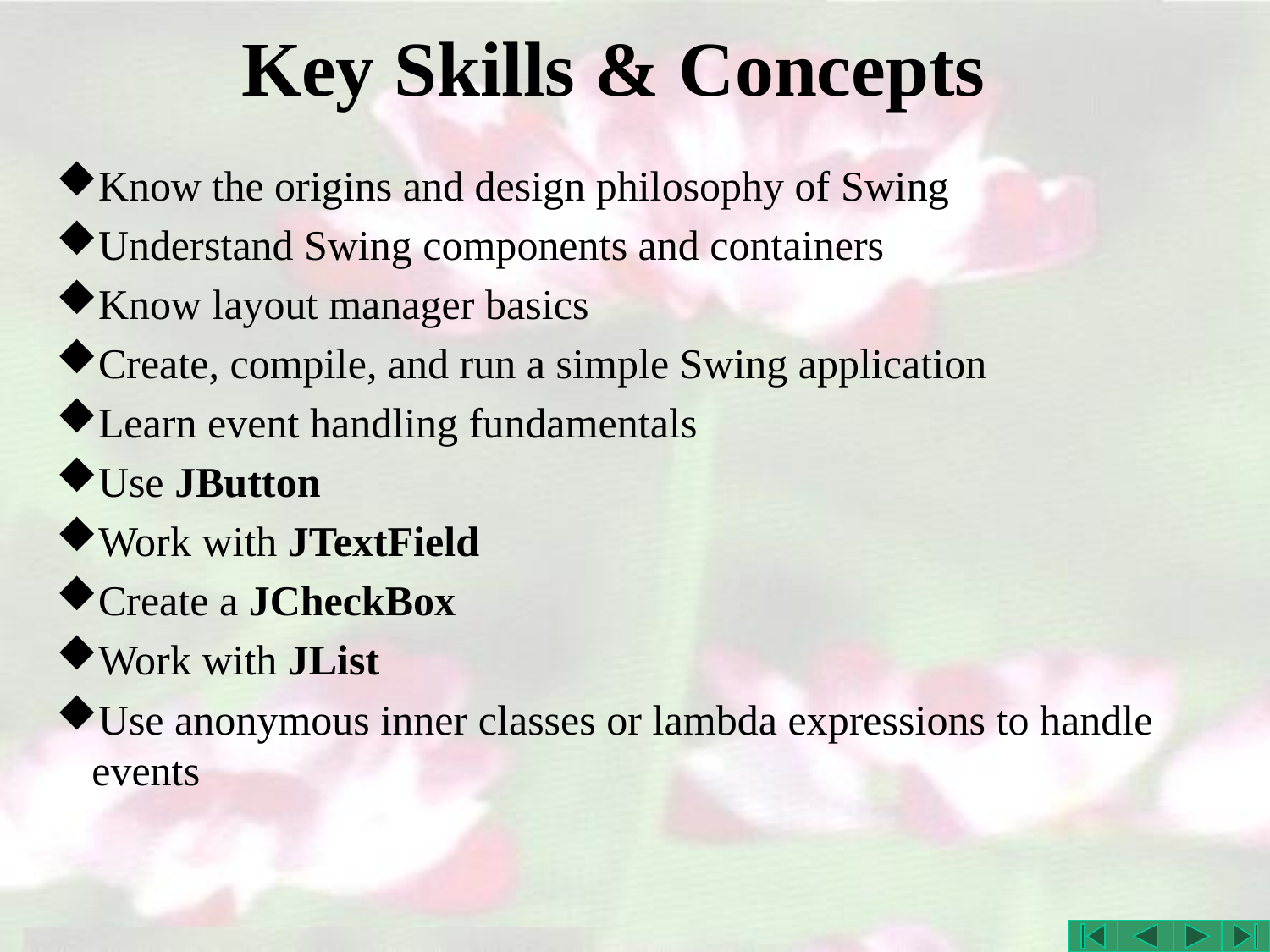

# Key Skills & Concepts
Know the origins and design philosophy of Swing
Understand Swing components and containers
Know layout manager basics
Create, compile, and run a simple Swing application
Learn event handling fundamentals
Use JButton
Work with JTextField
Create a JCheckBox
Work with JList
Use anonymous inner classes or lambda expressions to handle events